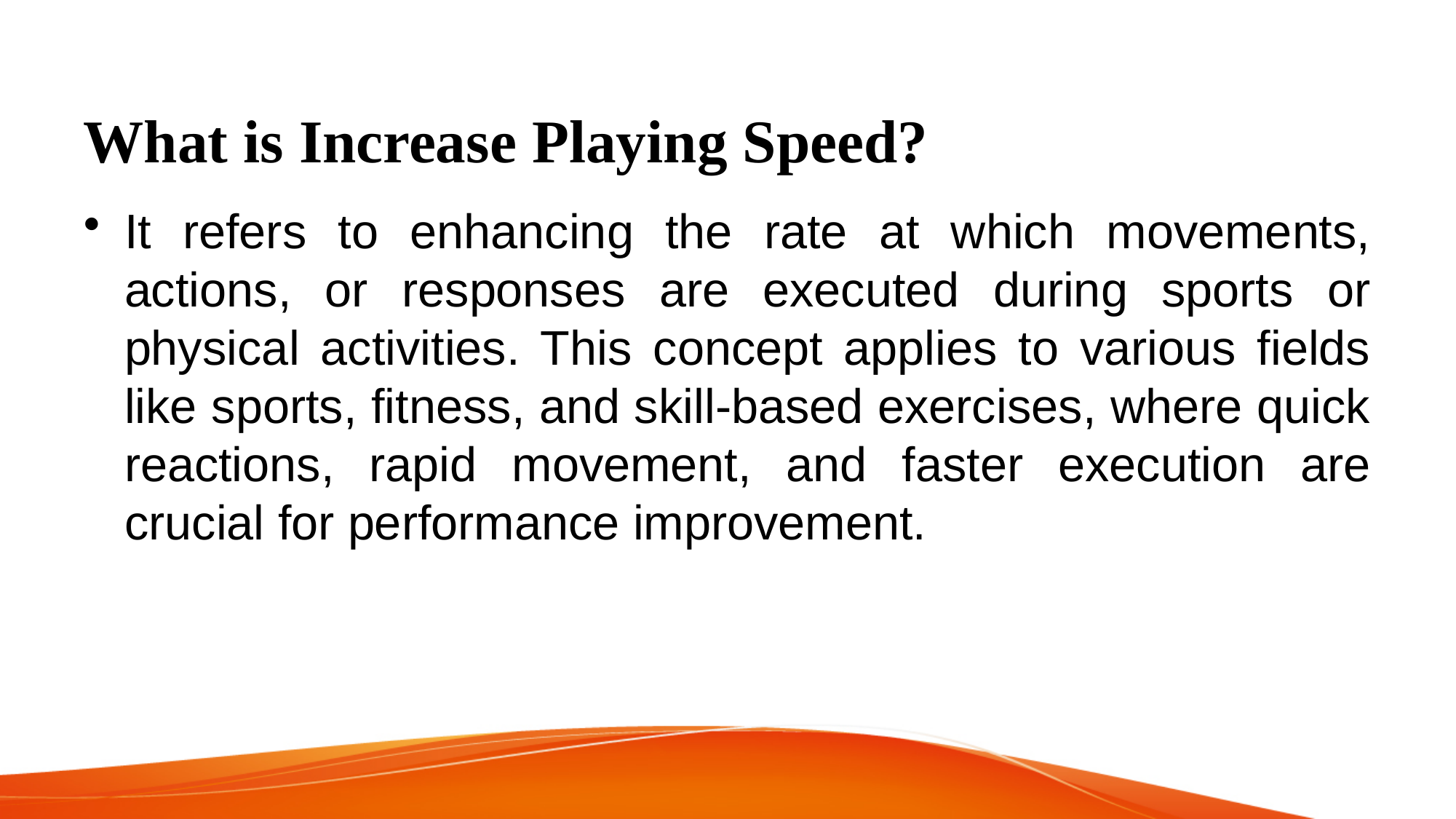

# What is Increase Playing Speed?
It refers to enhancing the rate at which movements, actions, or responses are executed during sports or physical activities. This concept applies to various fields like sports, fitness, and skill-based exercises, where quick reactions, rapid movement, and faster execution are crucial for performance improvement.